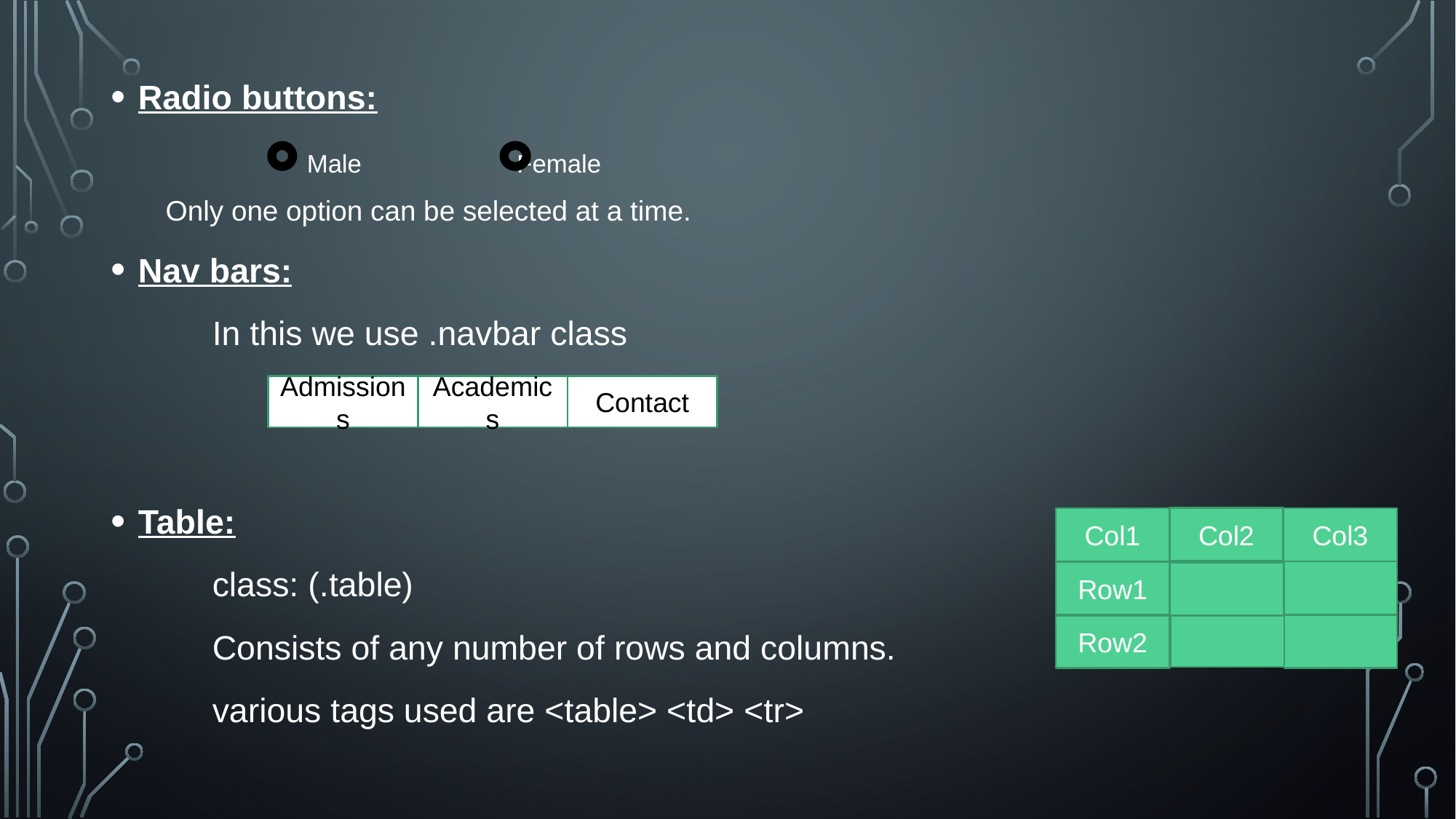

Radio buttons:
	          Male              	Female
	Only one option can be selected at a time.
Nav bars:
	In this we use .navbar class

Table:
	class: (.table)
	Consists of any number of rows and columns.
	various tags used are <table> <td> <tr>

Academics
Contact
Admissions
Col2
Col1
Col3

Row1

Row2